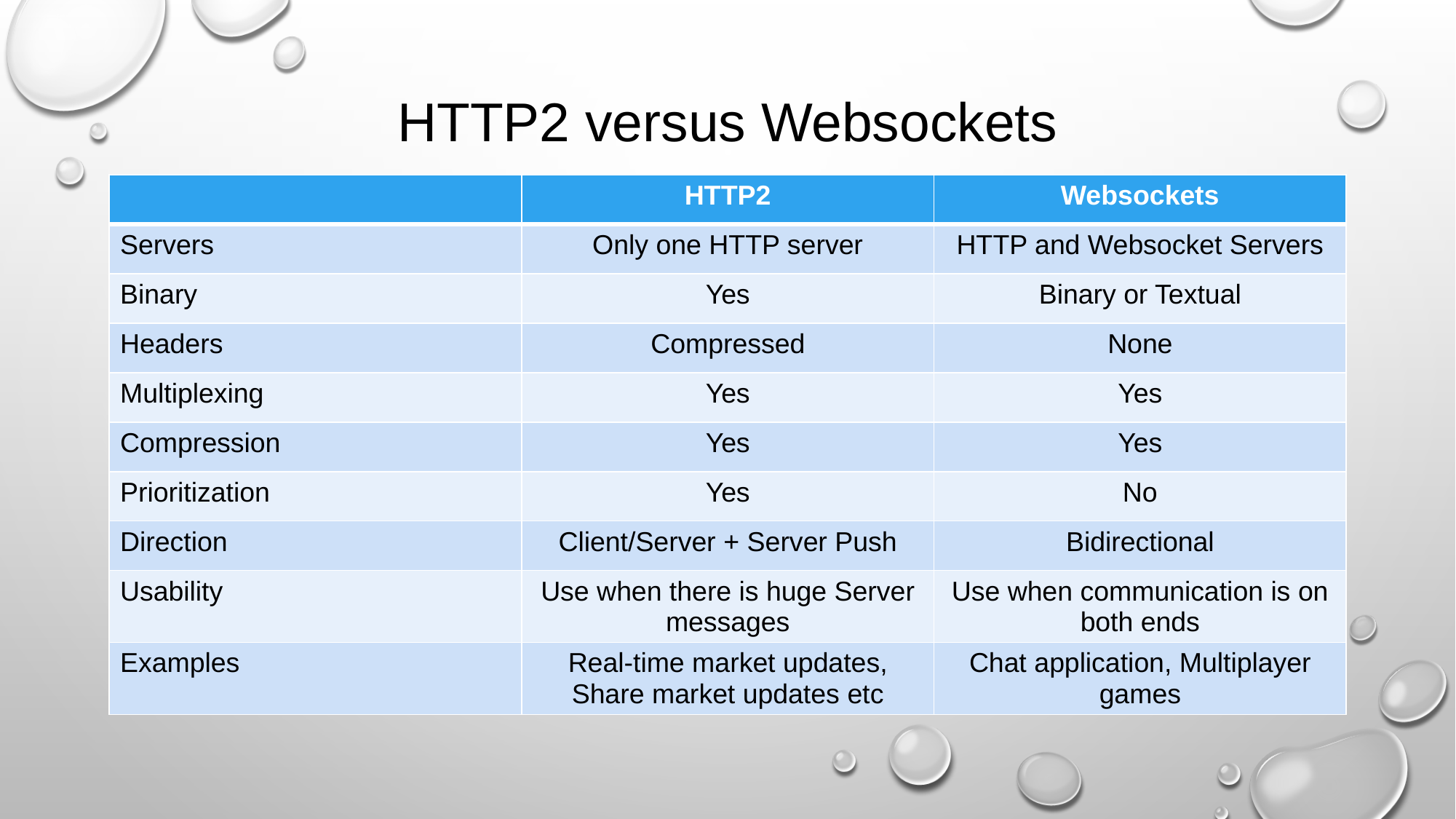

# HTTP2 versus Websockets
|  | HTTP2 | Websockets |
| --- | --- | --- |
| Servers | Only one HTTP server | HTTP and Websocket Servers |
| Binary | Yes | Binary or Textual |
| Headers | Compressed | None |
| Multiplexing | Yes | Yes |
| Compression | Yes | Yes |
| Prioritization | Yes | No |
| Direction | Client/Server + Server Push | Bidirectional |
| Usability | Use when there is huge Server messages | Use when communication is on both ends |
| Examples | Real-time market updates, Share market updates etc | Chat application, Multiplayer games |